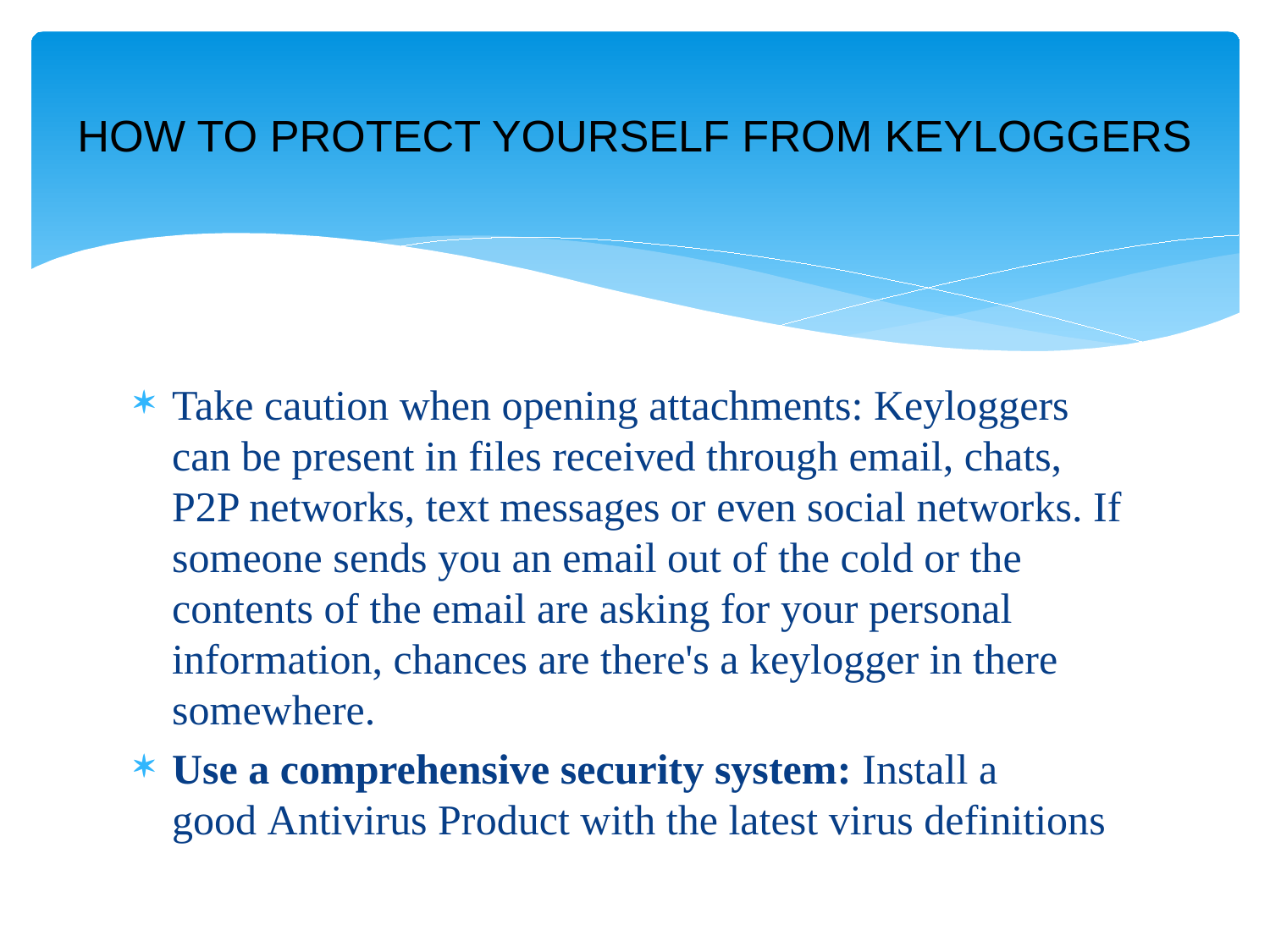

# HOW TO PROTECT YOURSELF FROM KEYLOGGERS
Take caution when opening attachments: Keyloggers can be present in files received through email, chats, P2P networks, text messages or even social networks. If someone sends you an email out of the cold or the contents of the email are asking for your personal information, chances are there's a keylogger in there somewhere.
Use a comprehensive security system: Install a good Antivirus Product with the latest virus definitions